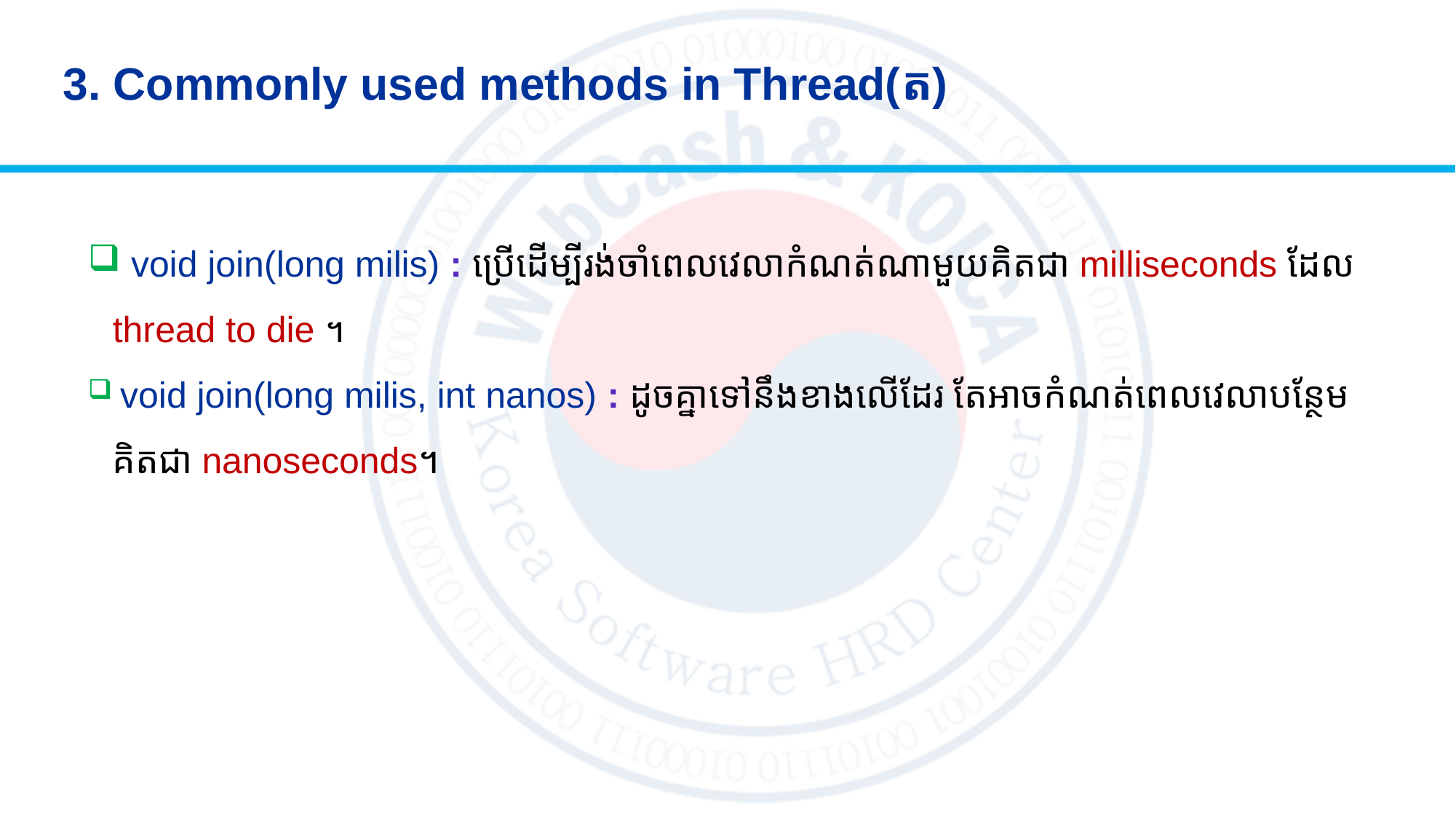

3. Commonly used methods in Thread(ត)
 void join(long milis) : ប្រើដើម្បីរង់ចាំពេលវេលាកំណត់ណាមួយគិតជា milliseconds ដែល  thread to die ។
 void join(long milis, int nanos) : ដូចគ្នាទៅនឹងខាងលើដែរ តែអាចកំណត់ពេលវេលាបន្ថែមគិតជា nanoseconds។